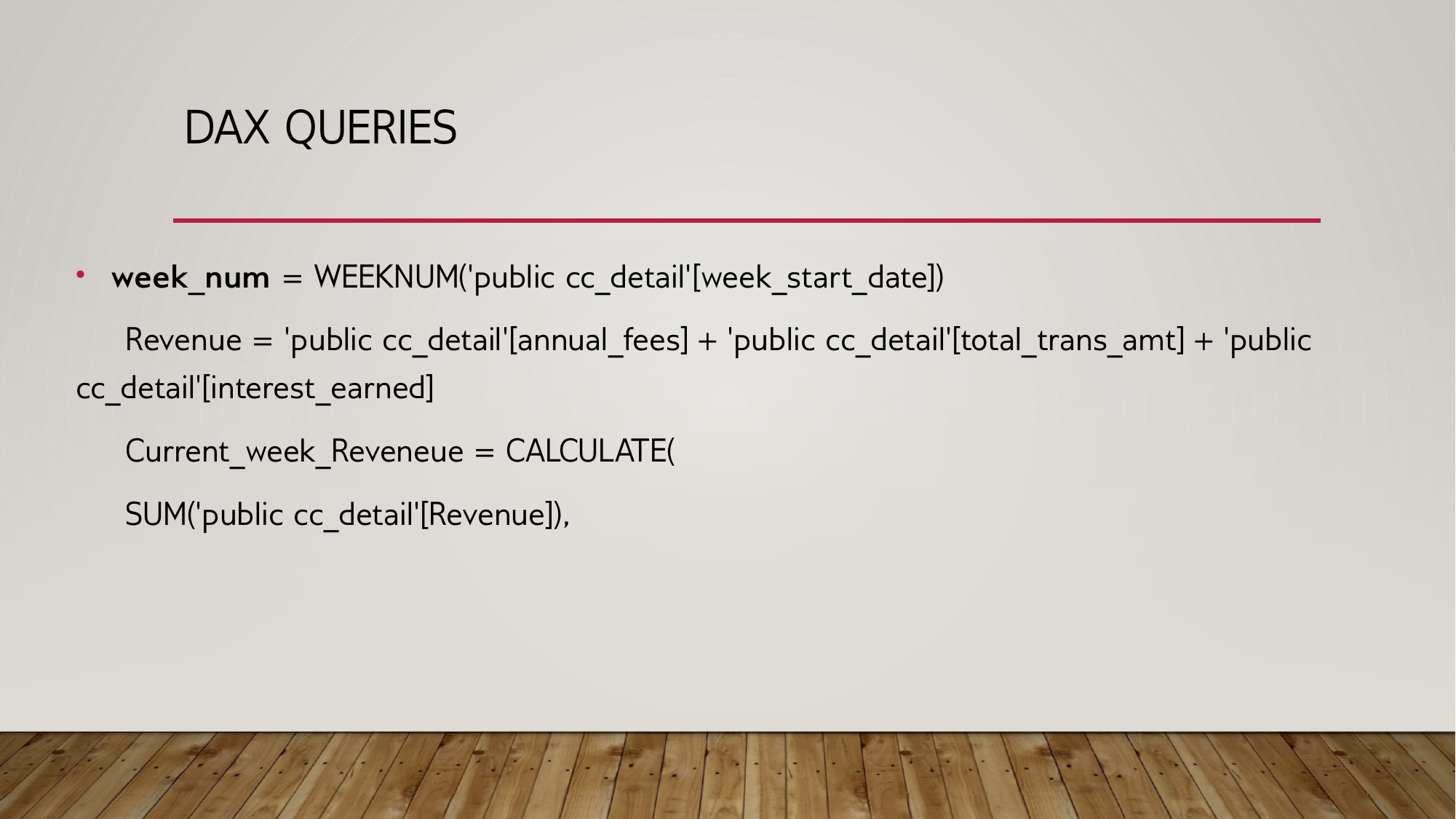

# DAX Queries
 week_num = WEEKNUM('public cc_detail'[week_start_date])
     Revenue = 'public cc_detail'[annual_fees] + 'public cc_detail'[total_trans_amt] + 'public cc_detail'[interest_earned]
     Current_week_Reveneue = CALCULATE(
     SUM('public cc_detail'[Revenue]),